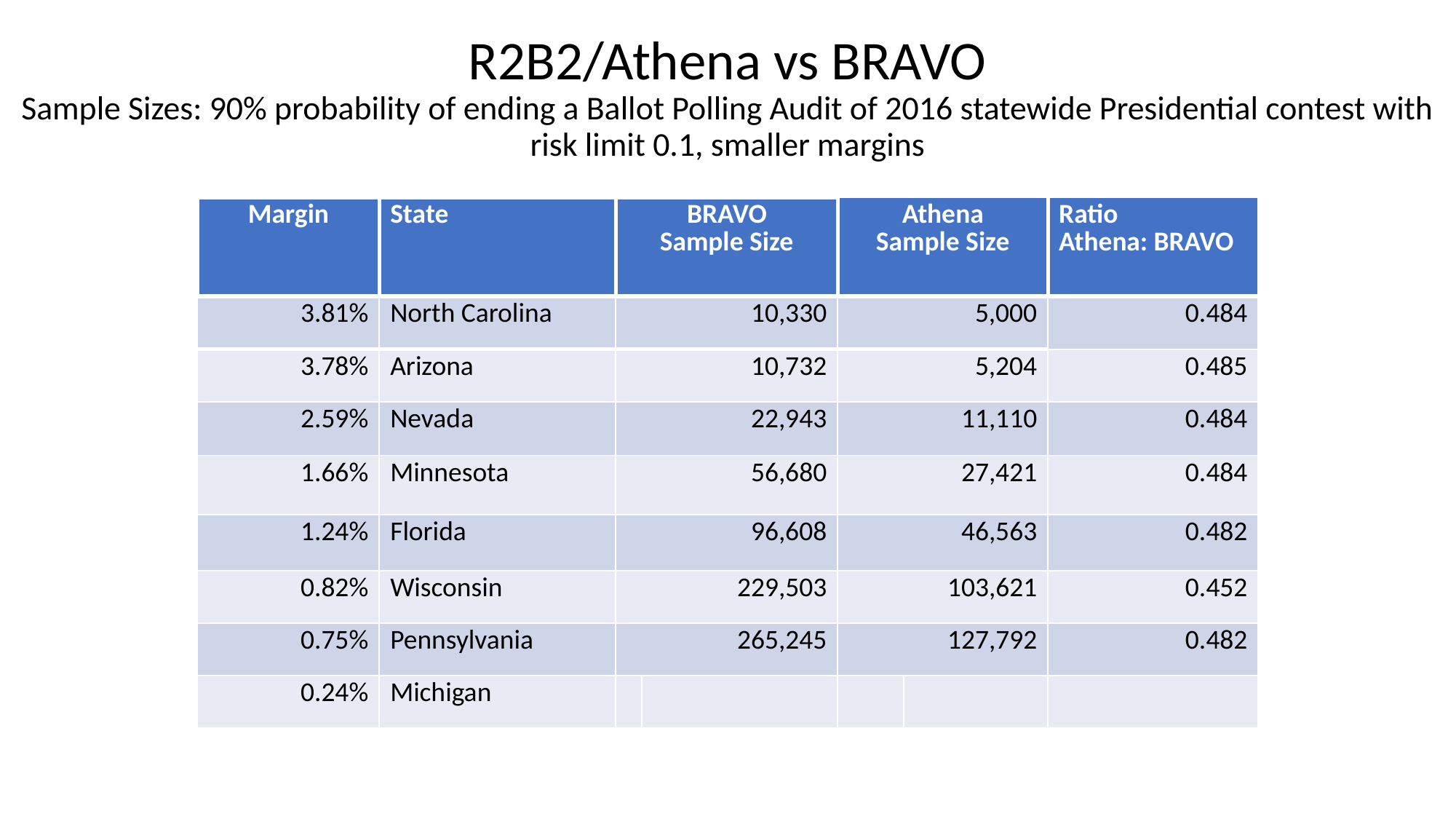

# R2B2/Athena vs BRAVO Sample Sizes: 90% probability of ending a Ballot Polling Audit of 2016 statewide Presidential contest with risk limit 0.1, smaller margins
| Margin | State | BRAVO Sample Size |  | Athena Sample Size |  | Ratio Athena: BRAVO |
| --- | --- | --- | --- | --- | --- | --- |
| 3.81% | North Carolina | 10,330 |  | 5,000 |  | 0.484 |
| 3.78% | Arizona | 10,732 |  | 5,204 |  | 0.485 |
| 2.59% | Nevada | 22,943 |  | 11,110 |  | 0.484 |
| 1.66% | Minnesota | 56,680 |  | 27,421 |  | 0.484 |
| 1.24% | Florida | 96,608 |  | 46,563 |  | 0.482 |
| 0.82% | Wisconsin | 229,503 |  | 103,621 |  | 0.452 |
| 0.75% | Pennsylvania | 265,245 |  | 127,792 |  | 0.482 |
| 0.24% | Michigan |  |  |  |  |  |